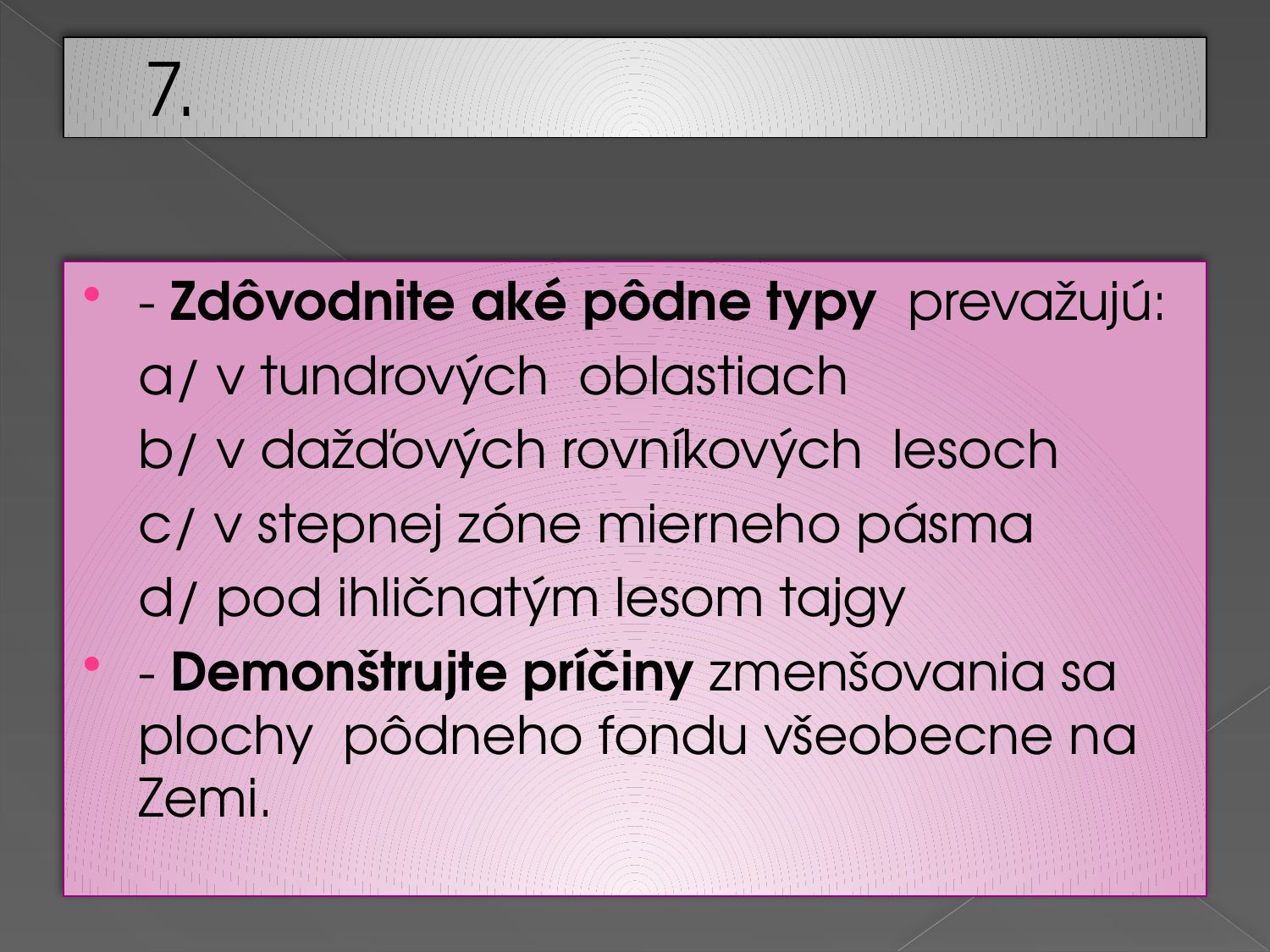

#
7.
- Zdôvodnite aké pôdne typy  prevažujú:
	a/ v tundrových  oblastiach
	b/ v dažďových rovníkových  lesoch
	c/ v stepnej zóne mierneho pásma
	d/ pod ihličnatým lesom tajgy
- Demonštrujte príčiny zmenšovania sa plochy  pôdneho fondu všeobecne na Zemi.